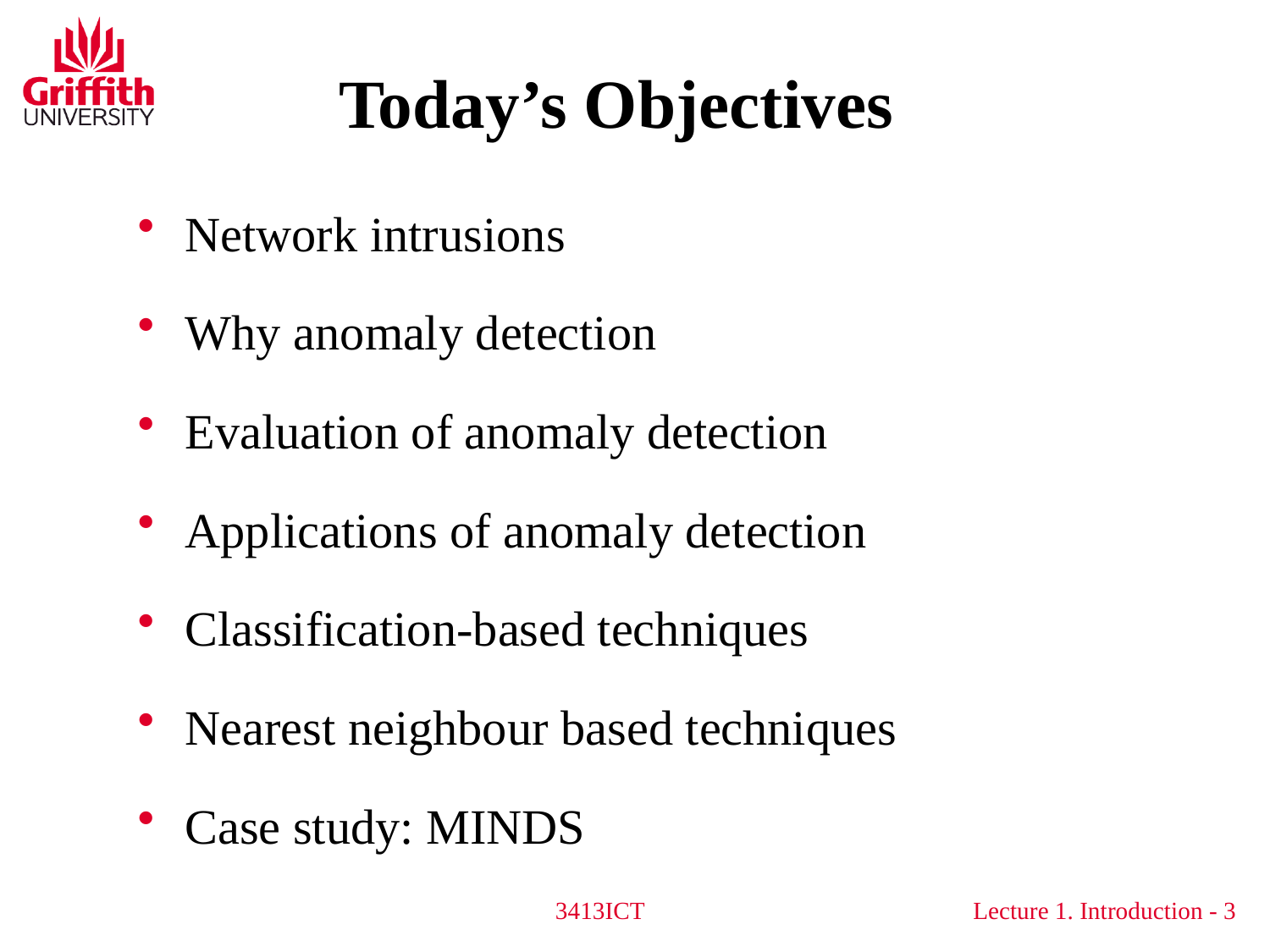

# Today’s Objectives
Network intrusions
Why anomaly detection
Evaluation of anomaly detection
Applications of anomaly detection
Classification-based techniques
Nearest neighbour based techniques
Case study: MINDS
3413ICT
3